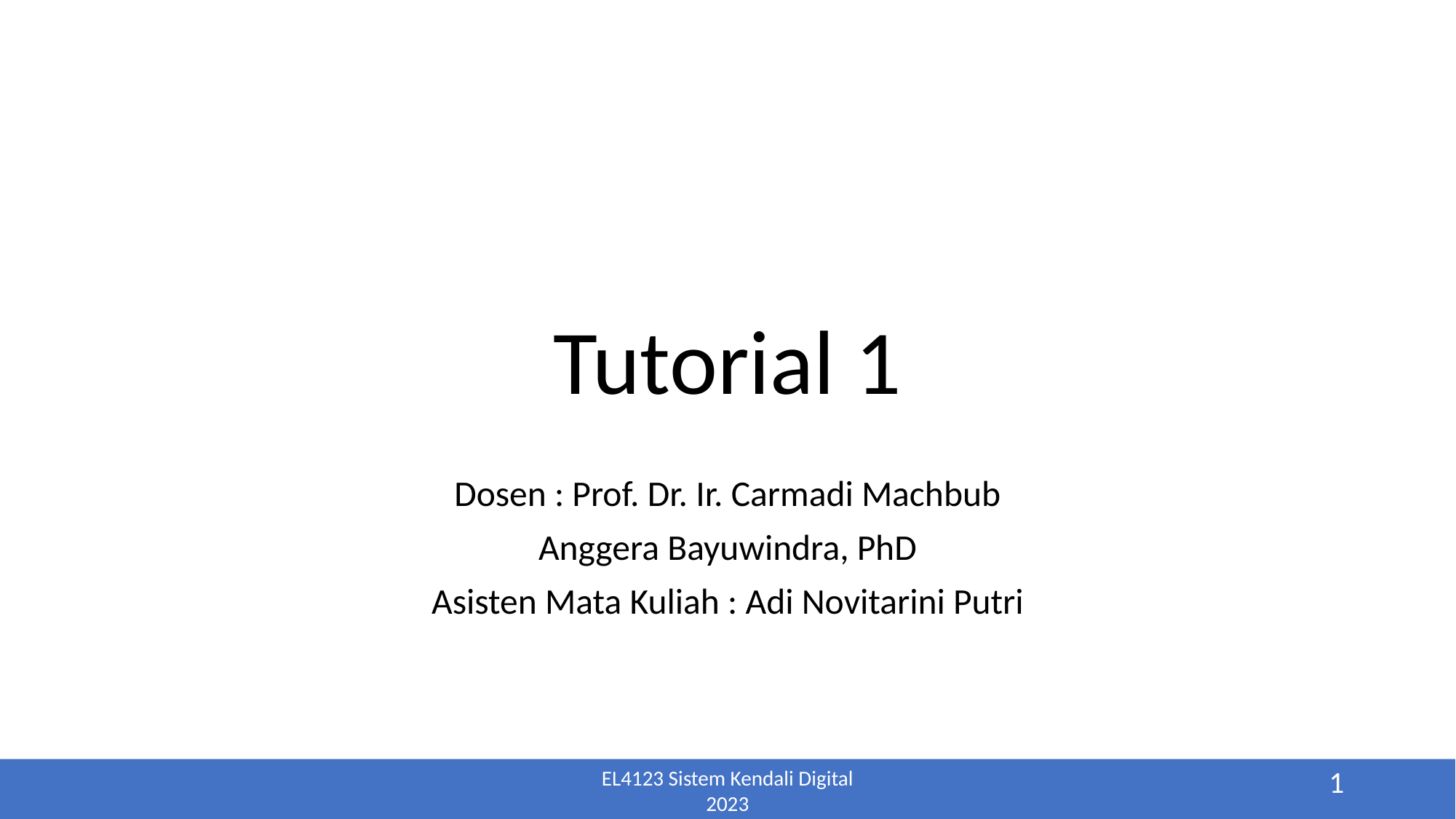

# Tutorial 1
Dosen : Prof. Dr. Ir. Carmadi Machbub
Anggera Bayuwindra, PhD
Asisten Mata Kuliah : Adi Novitarini Putri

EL4123 Sistem Kendali Digital
2023
1